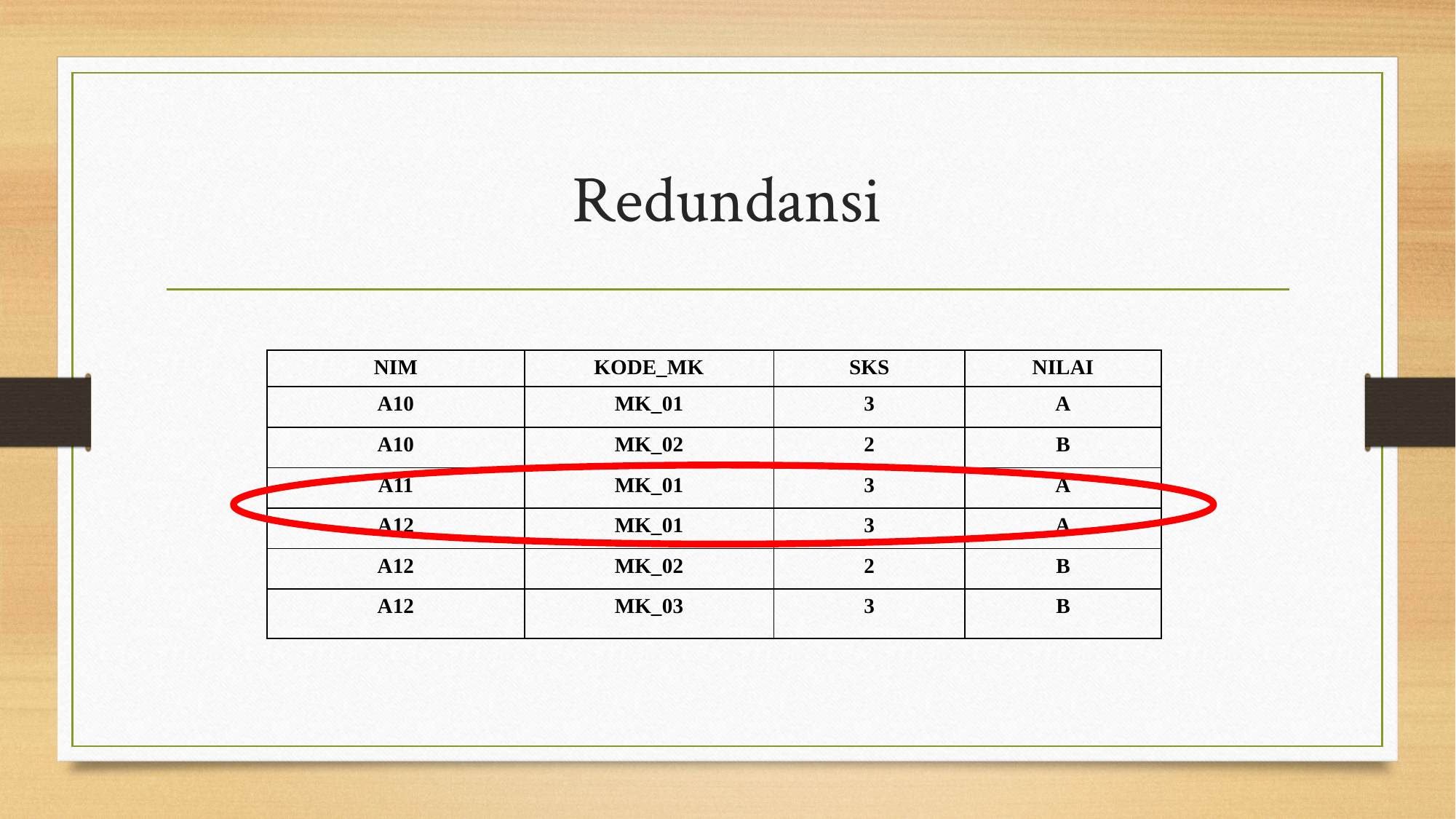

# Redundansi

| NIM | KODE\_MK | SKS | NILAI |
| --- | --- | --- | --- |
| A10 | MK\_01 | 3 | A |
| A10 | MK\_02 | 2 | B |
| A11 | MK\_01 | 3 | A |
| A12 | MK\_01 | 3 | A |
| A12 | MK\_02 | 2 | B |
| A12 | MK\_03 | 3 | B |